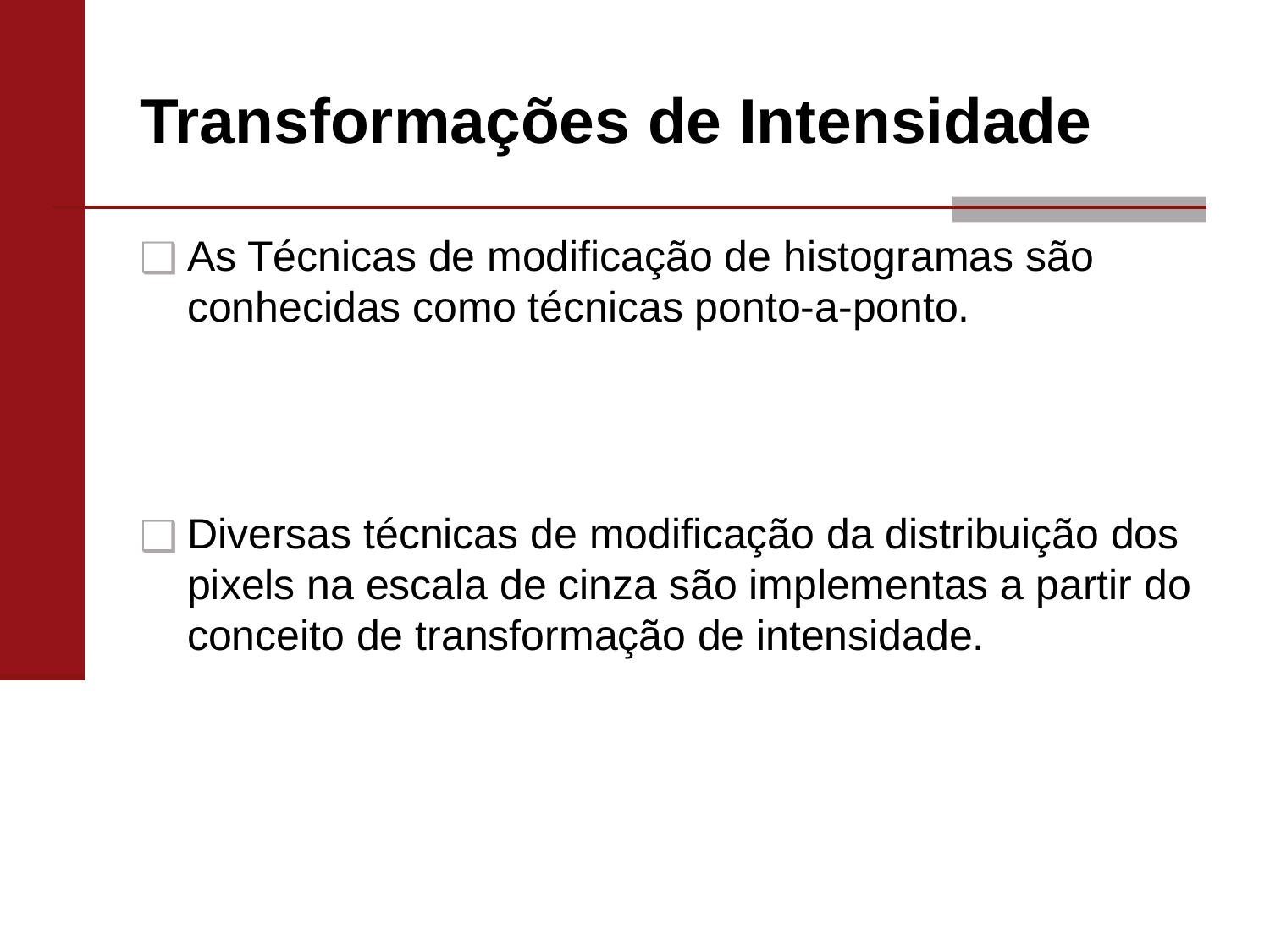

# Transformações de Intensidade
As Técnicas de modificação de histogramas são conhecidas como técnicas ponto-a-ponto.

Diversas técnicas de modificação da distribuição dos pixels na escala de cinza são implementas a partir do conceito de transformação de intensidade.